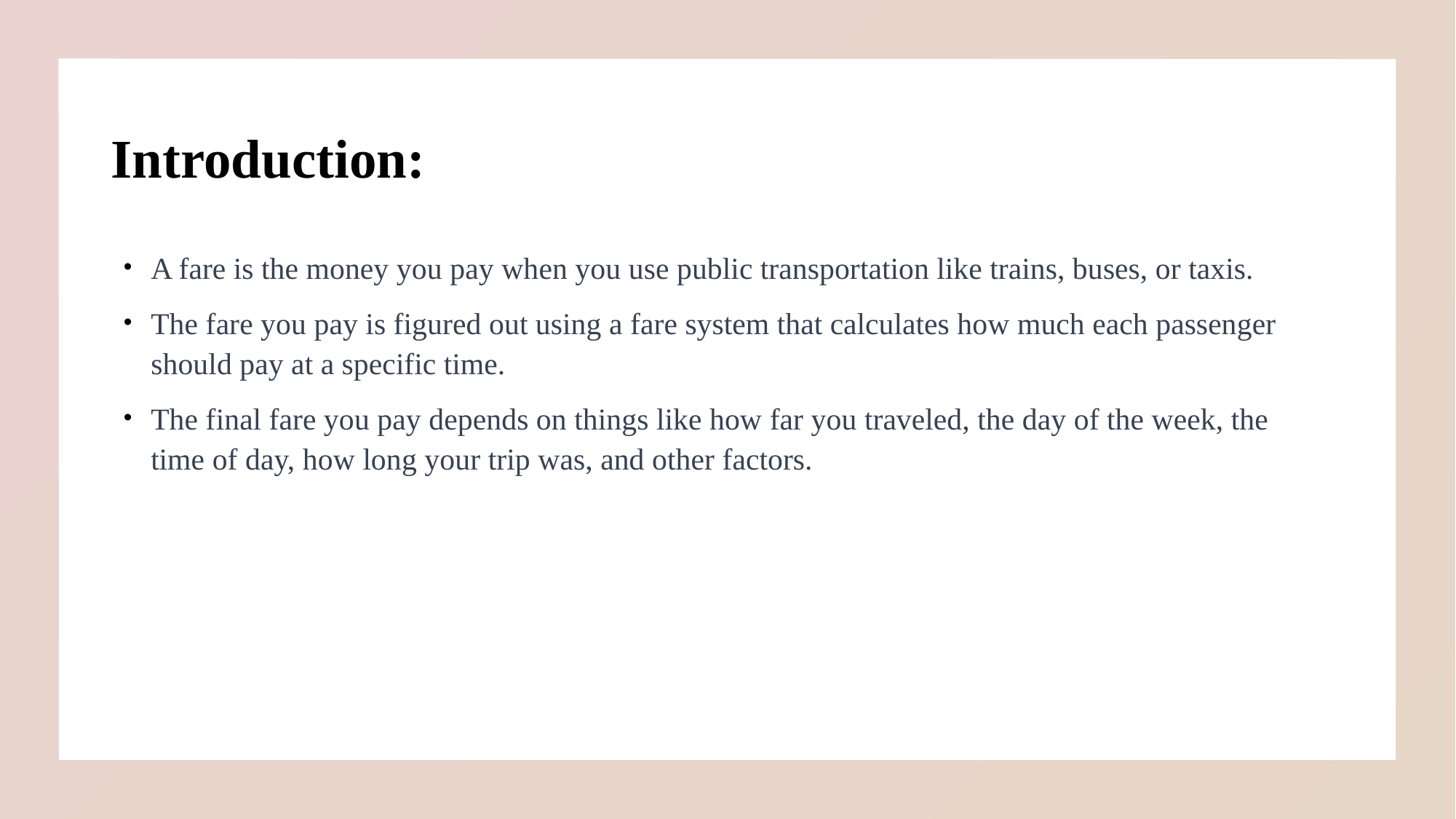

# Introduction:
A fare is the money you pay when you use public transportation like trains, buses, or taxis.
The fare you pay is figured out using a fare system that calculates how much each passenger should pay at a specific time.
The final fare you pay depends on things like how far you traveled, the day of the week, the time of day, how long your trip was, and other factors.